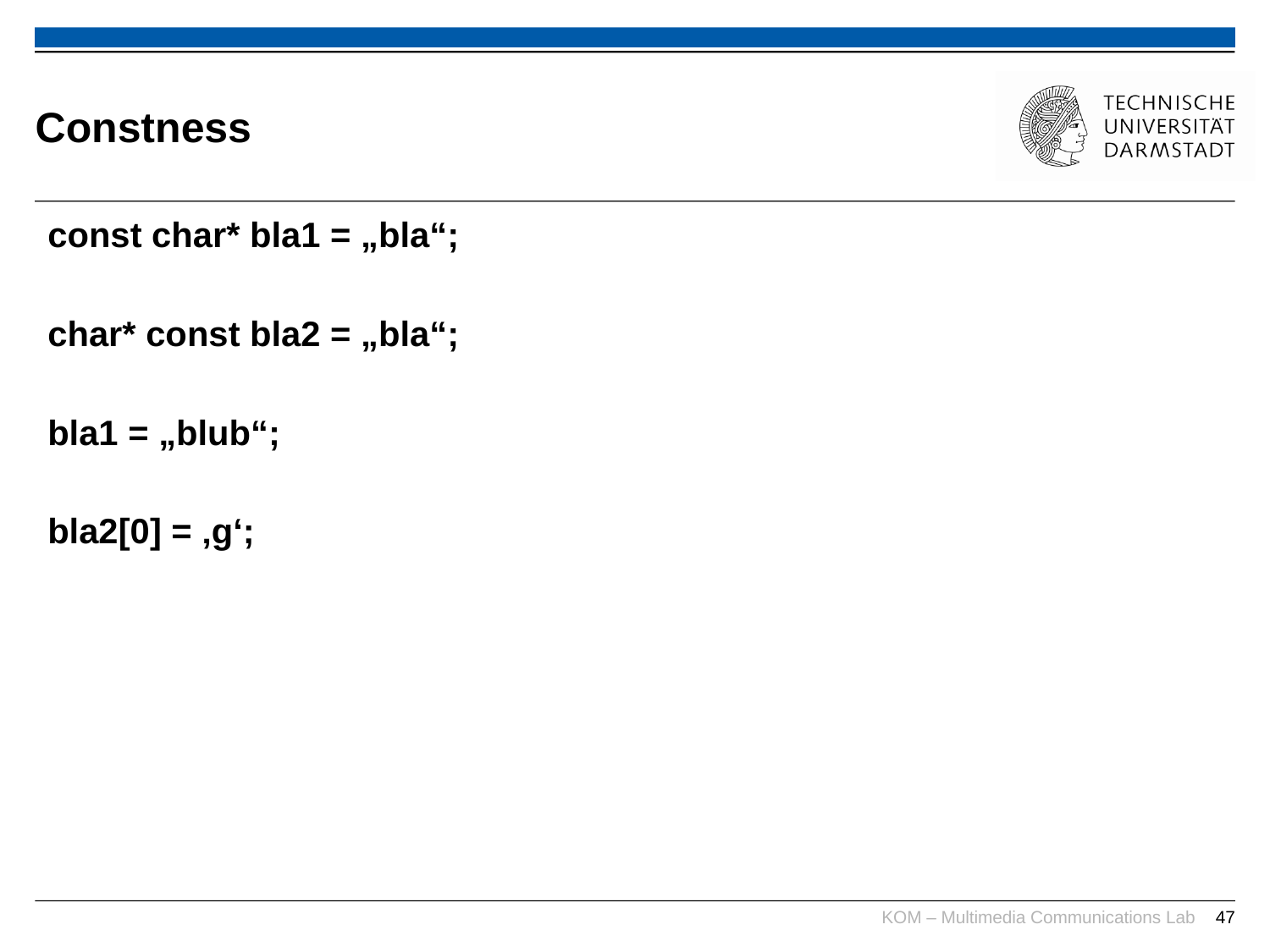

# Constness
const char* bla1 = „bla“;

char* const bla2 = „bla“;

bla1 = „blub“;

bla2[0] = ‚g‘;